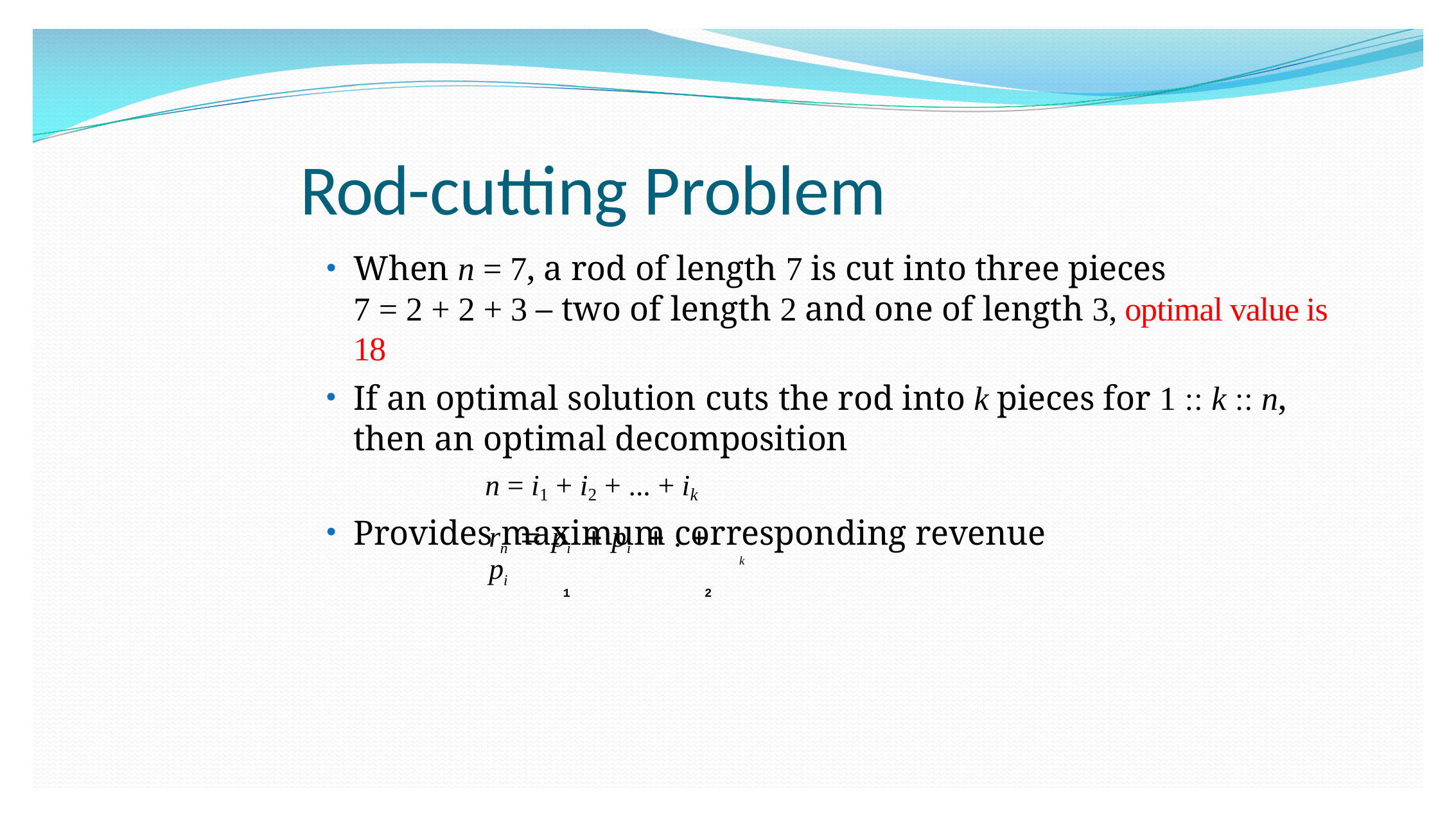

# Rod-cutting Problem
When n = 7, a rod of length 7 is cut into three pieces
7 = 2 + 2 + 3 – two of length 2 and one of length 3, optimal value is 18
If an optimal solution cuts the rod into k pieces for 1 :: k :: n, then an optimal decomposition
n = i1 + i2 + ... + ik
Provides maximum corresponding revenue
rn = pi	+ pi	+.+ pi
1	2
k
6